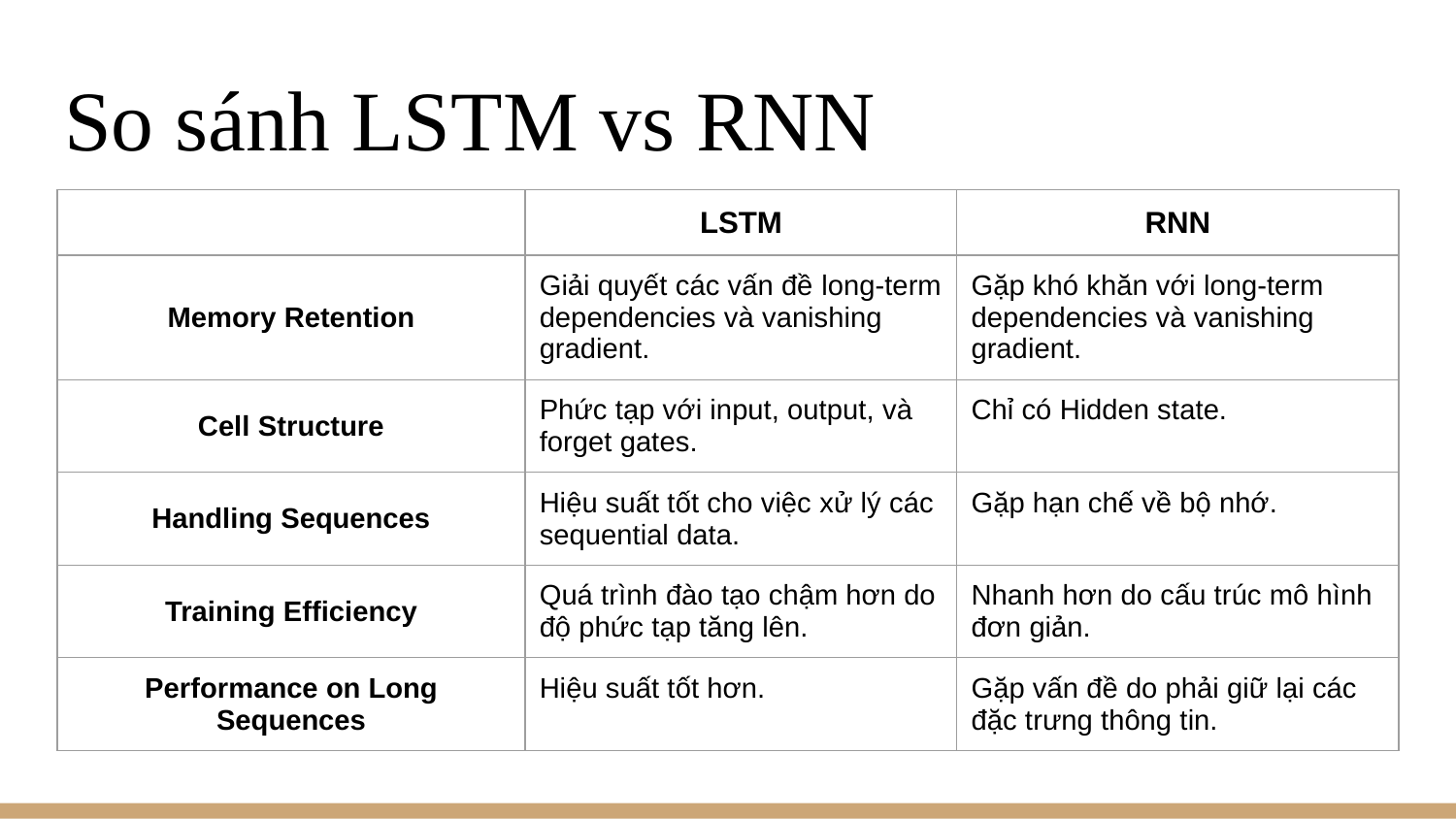

# So sánh LSTM vs RNN
|  | LSTM | RNN |
| --- | --- | --- |
| Memory Retention | Giải quyết các vấn đề long-term dependencies và vanishing gradient. | Gặp khó khăn với long-term dependencies và vanishing gradient. |
| Cell Structure | Phức tạp với input, output, và forget gates. | Chỉ có Hidden state. |
| Handling Sequences | Hiệu suất tốt cho việc xử lý các sequential data. | Gặp hạn chế về bộ nhớ. |
| Training Efficiency | Quá trình đào tạo chậm hơn do độ phức tạp tăng lên. | Nhanh hơn do cấu trúc mô hình đơn giản. |
| Performance on Long Sequences | Hiệu suất tốt hơn. | Gặp vấn đề do phải giữ lại các đặc trưng thông tin. |